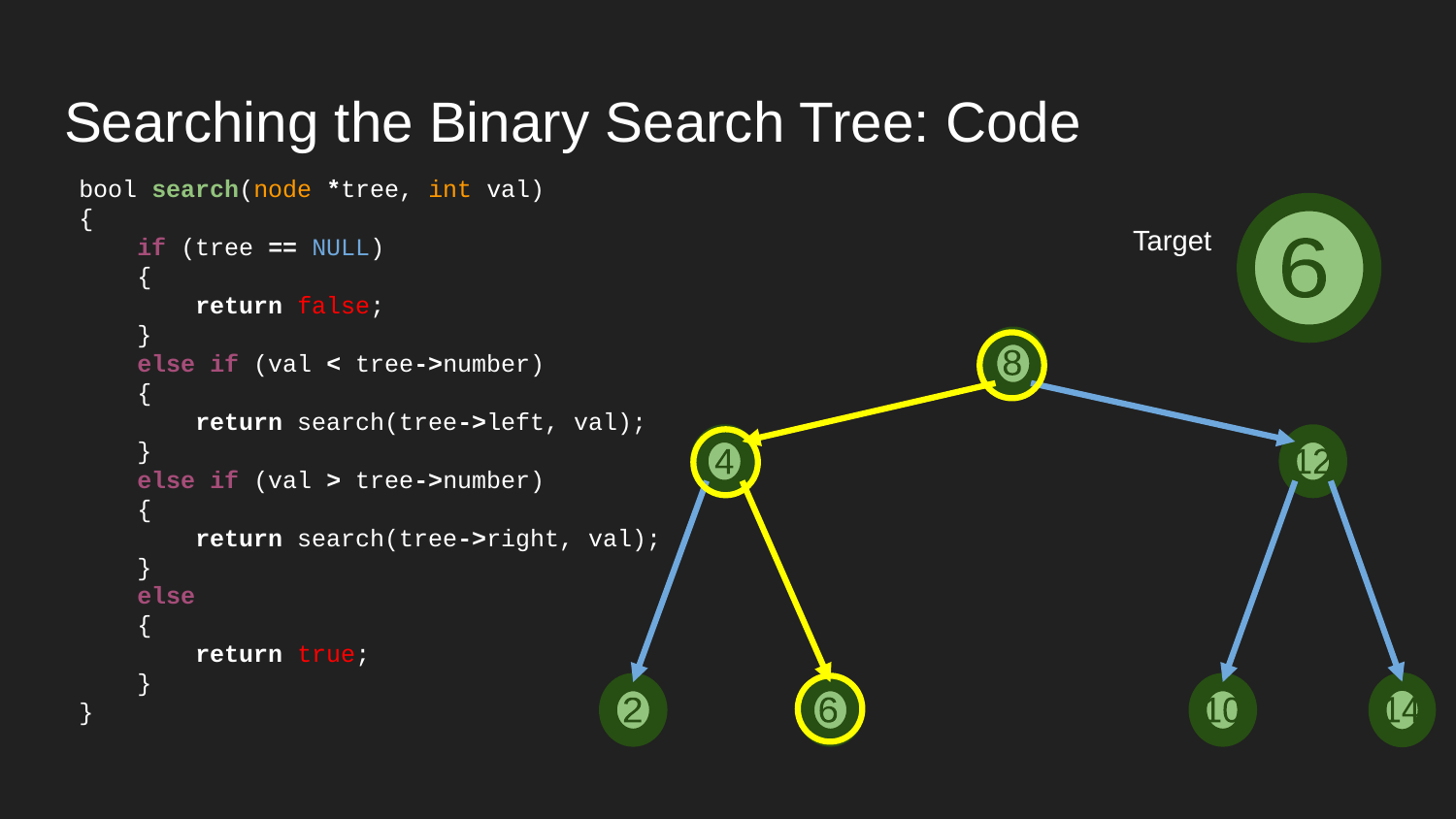

# Searching the Binary Search Tree: Code
bool search(node *tree, int val)
{
    if (tree == NULL)
    {
        return false;
    }
    else if (val < tree->number)
    {
        return search(tree->left, val);
    }
    else if (val > tree->number)
    {
        return search(tree->right, val);
    }
    else
    {
        return true;
    }
}

6
Target

8

4

12

14

10

2

6